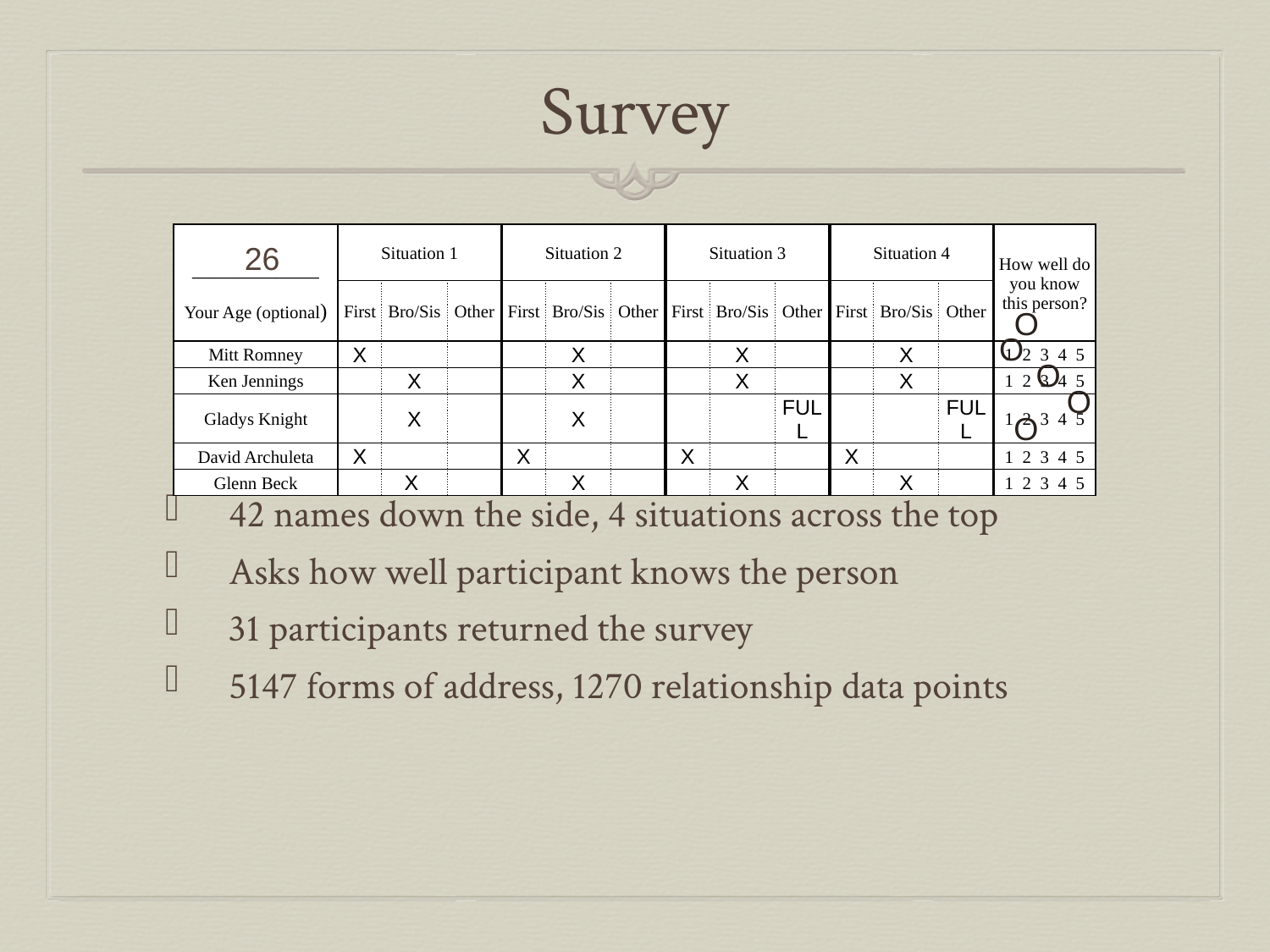

# Survey
| \_\_\_\_\_\_\_\_\_\_\_\_ | Situation 1 |  |  | Situation 2 |  |  | Situation 3 |  |  | Situation 4 |  |  | How well do you know this person? |
| --- | --- | --- | --- | --- | --- | --- | --- | --- | --- | --- | --- | --- | --- |
| Your Age (optional) | First | Bro/Sis | Other | First | Bro/Sis | Other | First | Bro/Sis | Other | First | Bro/Sis | Other |  |
| Mitt Romney | X |  |  |  | X |  |  | X |  |  | X |  | 1 2 3 4 5 |
| Ken Jennings |  | X |  |  | X |  |  | X |  |  | X |  | 1 2 3 4 5 |
| Gladys Knight |  | X |  |  | X |  |  |  | FULL |  |  | FULL | 1 2 3 4 5 |
| David Archuleta | X |  |  | X |  |  | X |  |  | X |  |  | 1 2 3 4 5 |
| Glenn Beck |  | X |  |  | X |  |  | X |  |  | X |  | 1 2 3 4 5 |
26
O
O
O
O
O
* Names have (obviously) been changed.

42 names down the side, 4 situations across the top
Asks how well participant knows the person
31 participants returned the survey
5147 forms of address, 1270 relationship data points